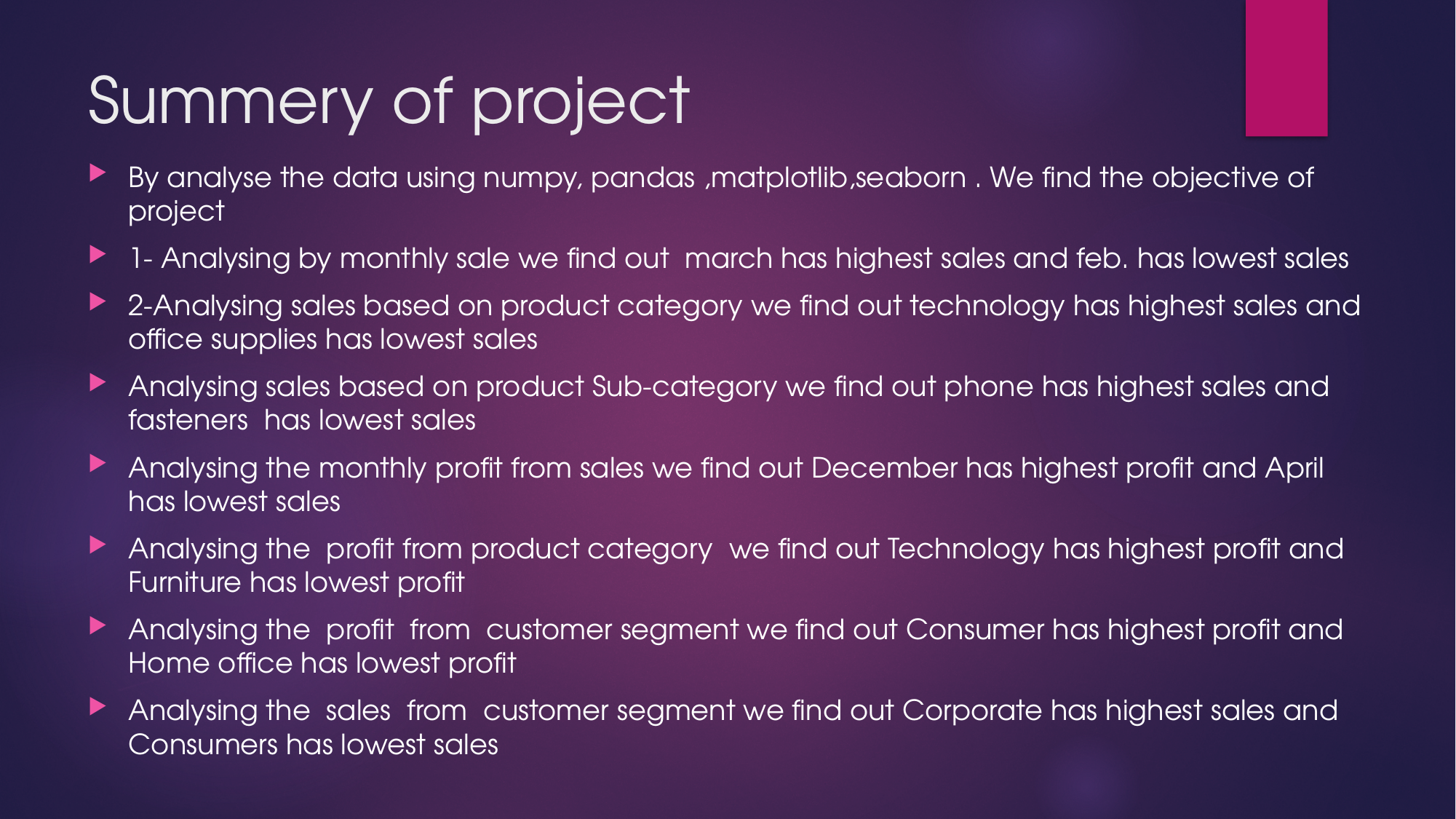

# Summery of project
By analyse the data using numpy, pandas ,matplotlib,seaborn . We find the objective of project
1- Analysing by monthly sale we find out  march has highest sales and feb. has lowest sales
2-Analysing sales based on product category we find out technology has highest sales and office supplies has lowest sales
Analysing sales based on product Sub-category we find out phone has highest sales and fasteners  has lowest sales
Analysing the monthly profit from sales we find out December has highest profit and April has lowest sales
Analysing the  profit from product category  we find out Technology has highest profit and Furniture has lowest profit
Analysing the  profit  from  customer segment we find out Consumer has highest profit and Home office has lowest profit
Analysing the  sales  from  customer segment we find out Corporate has highest sales and Consumers has lowest sales